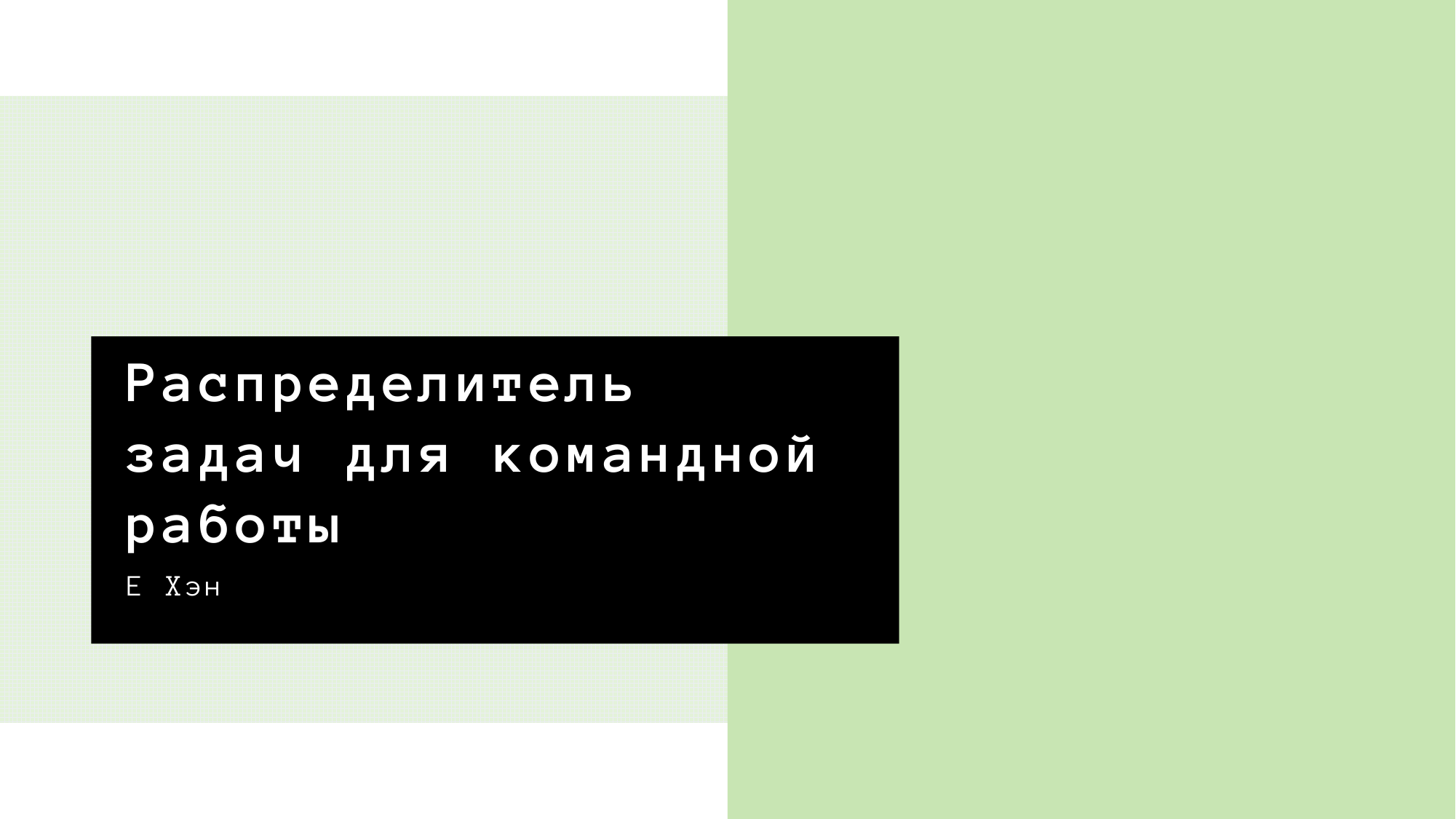

# Распределитель задач для командной работы
Е Хэн